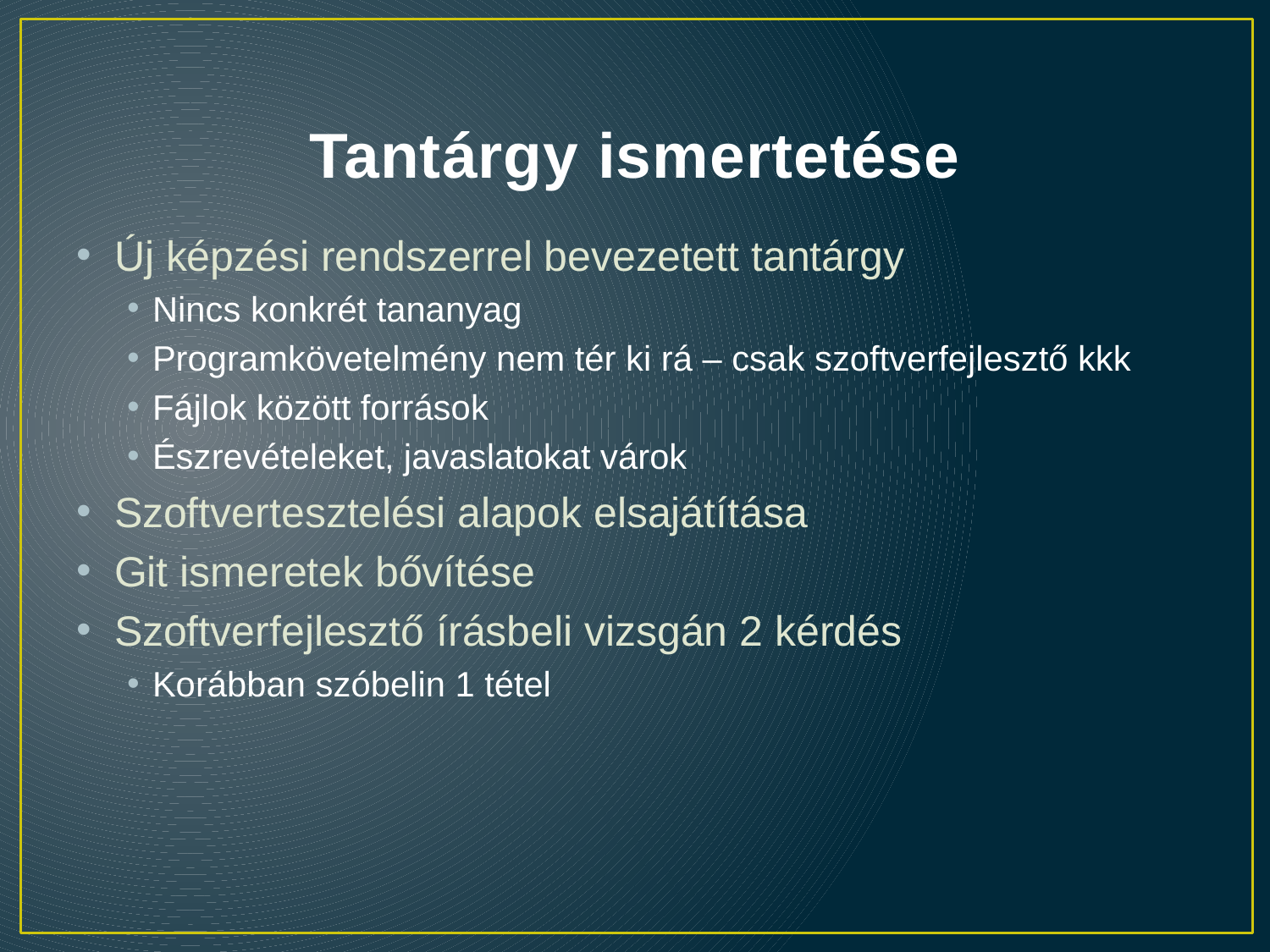

# Tantárgy ismertetése
Új képzési rendszerrel bevezetett tantárgy
Nincs konkrét tananyag
Programkövetelmény nem tér ki rá – csak szoftverfejlesztő kkk
Fájlok között források
Észrevételeket, javaslatokat várok
Szoftvertesztelési alapok elsajátítása
Git ismeretek bővítése
Szoftverfejlesztő írásbeli vizsgán 2 kérdés
Korábban szóbelin 1 tétel